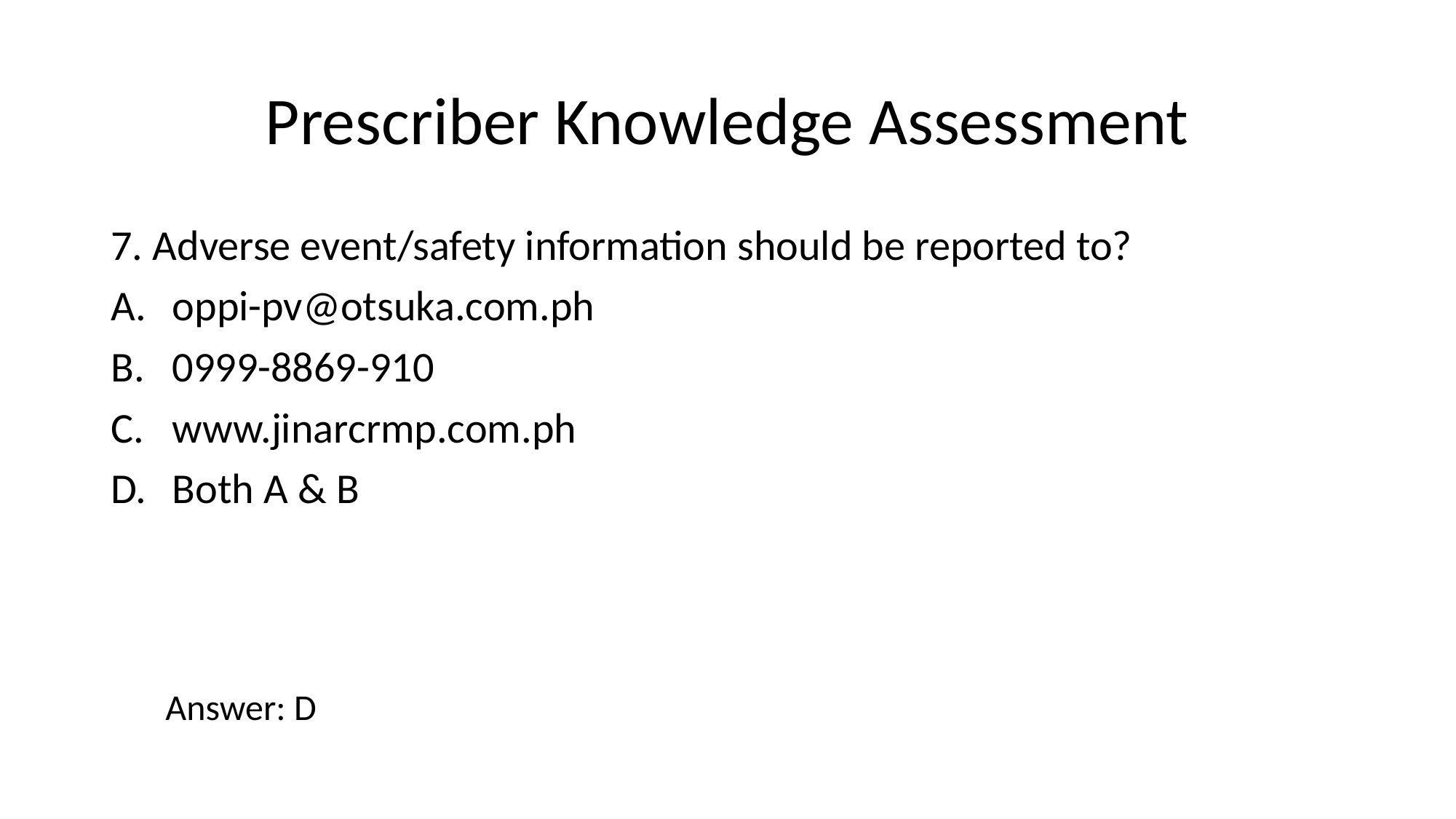

# Prescriber Knowledge Assessment
7. Adverse event/safety information should be reported to?
oppi-pv@otsuka.com.ph
0999-8869-910
www.jinarcrmp.com.ph
Both A & B

Answer: D